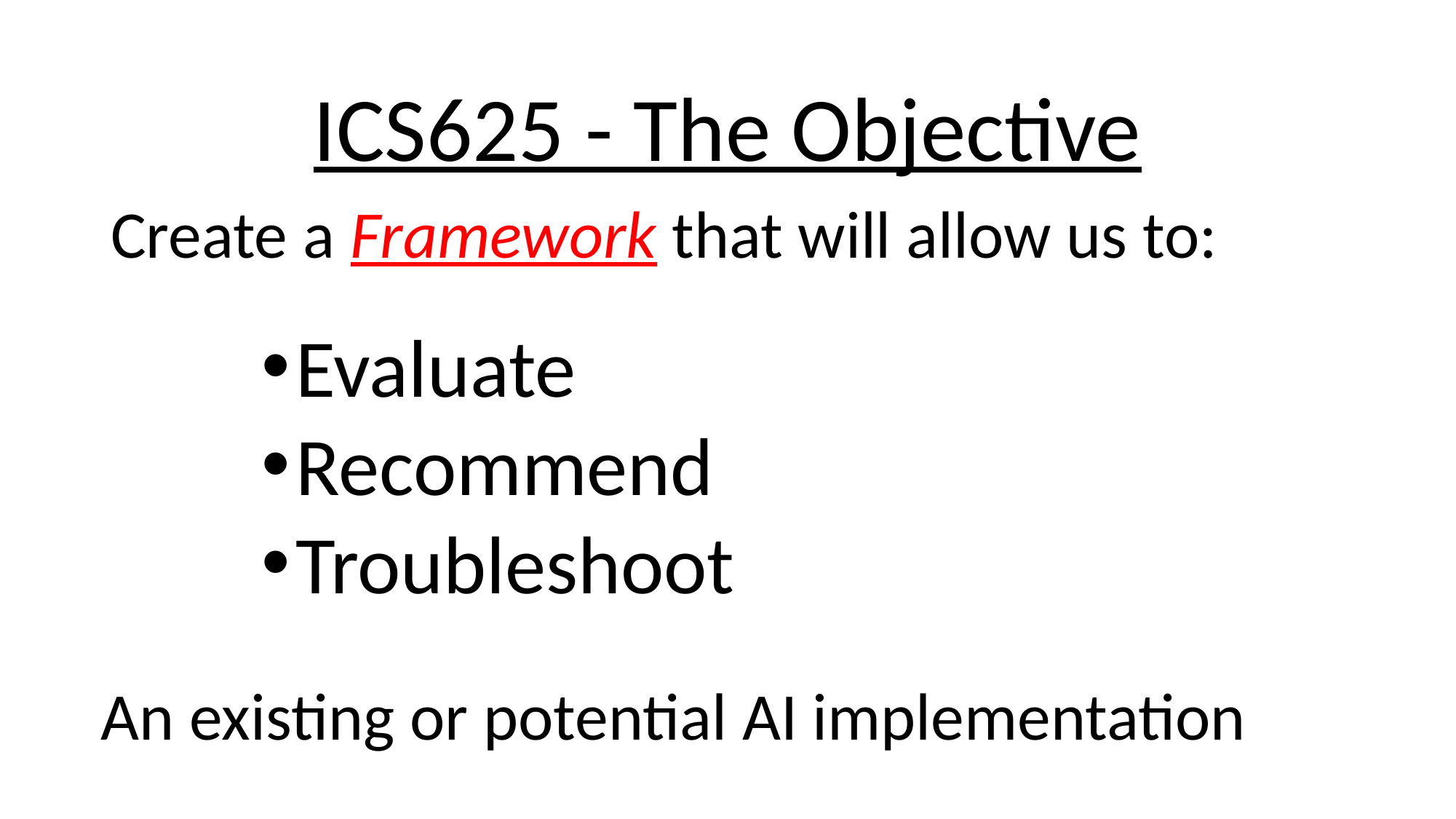

ICS625 - The Objective
Create a Framework that will allow us to:
Evaluate
Recommend
Troubleshoot
An existing or potential AI implementation